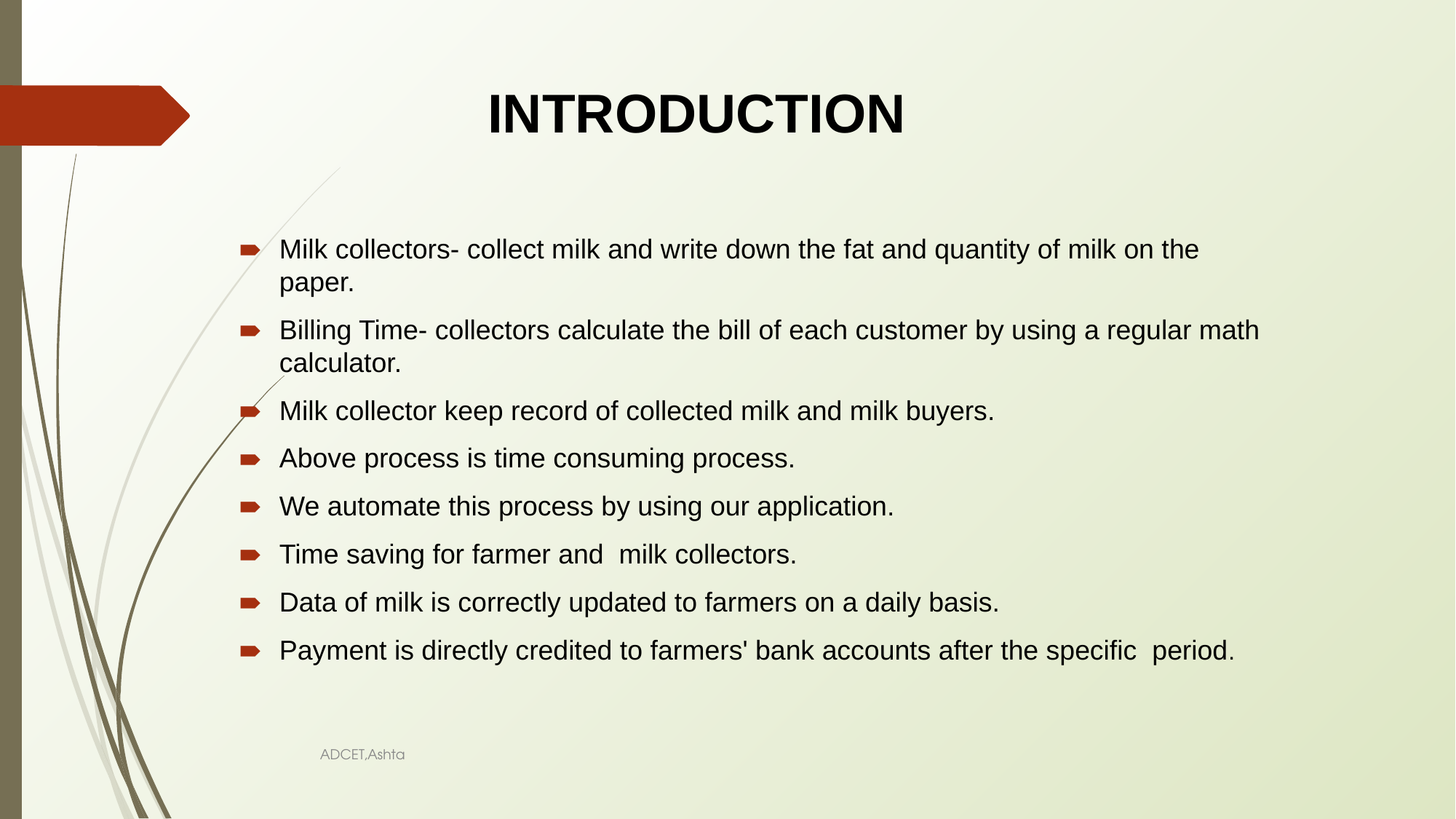

# INTRODUCTION
Milk collectors- collect milk and write down the fat and quantity of milk on the paper.
Billing Time- collectors calculate the bill of each customer by using a regular math calculator.
Milk collector keep record of collected milk and milk buyers.
Above process is time consuming process.
We automate this process by using our application.
Time saving for farmer and  milk collectors.
Data of milk is correctly updated to farmers on a daily basis.
Payment is directly credited to farmers' bank accounts after the specific  period.

ADCET,Ashta